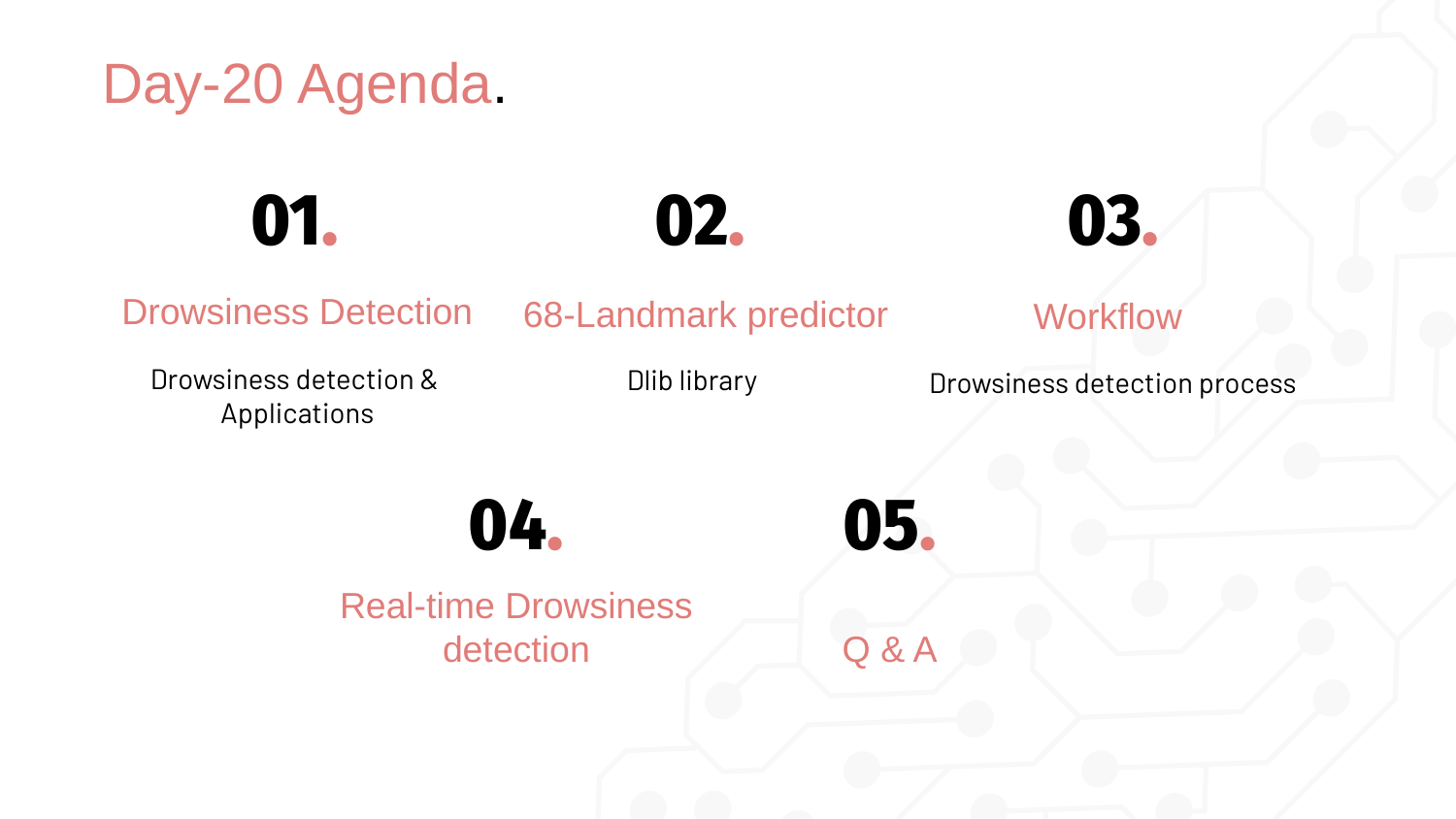

# Day-20 Agenda.
01.
02.
03.
Drowsiness Detection
68-Landmark predictor
Workflow
Drowsiness detection &
Applications
Dlib library
Drowsiness detection process
04.
05.
Real-time Drowsiness detection
Q & A